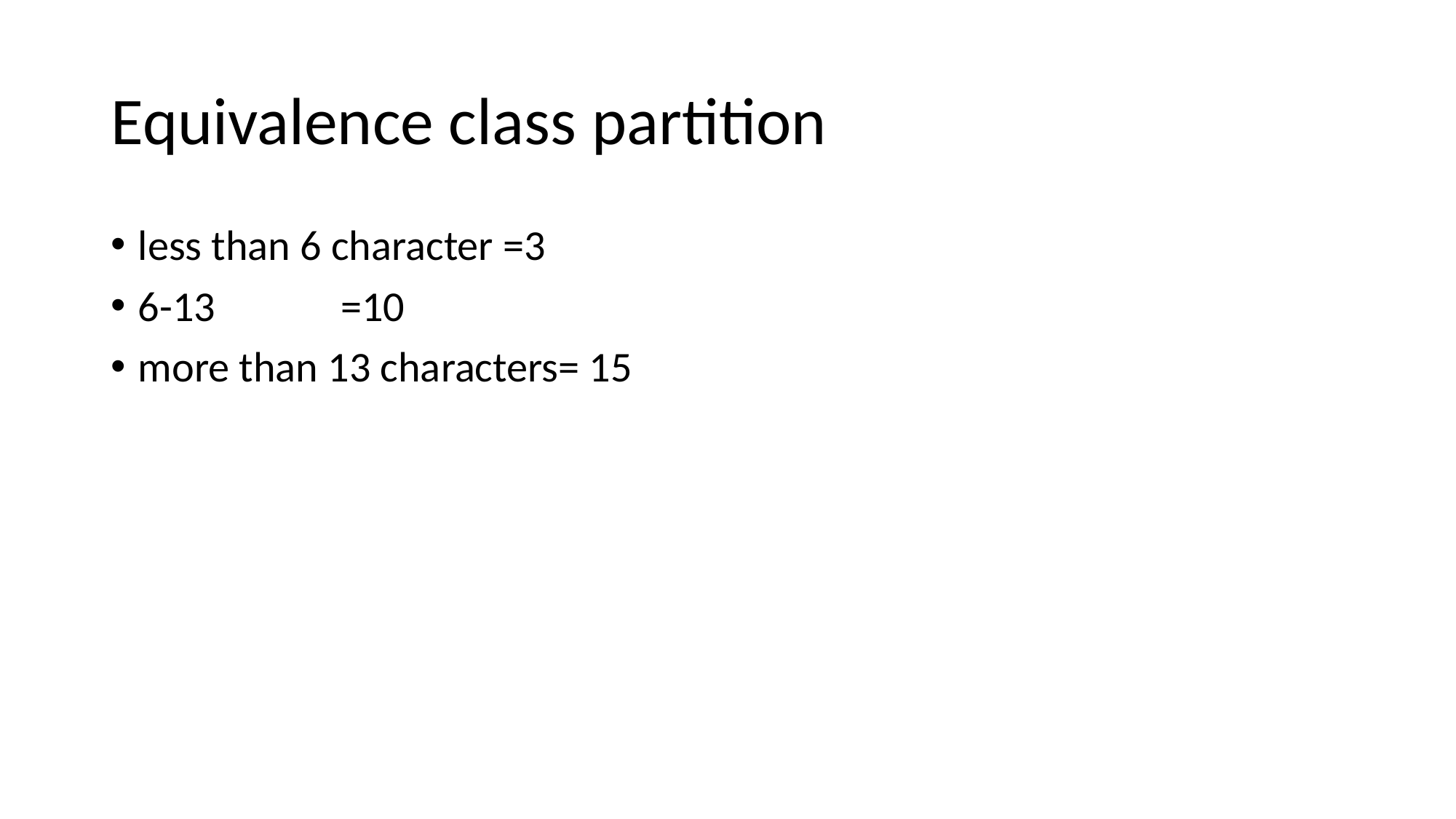

# Equivalence class partition
less than 6 character =3
6-13             =10
more than 13 characters= 15